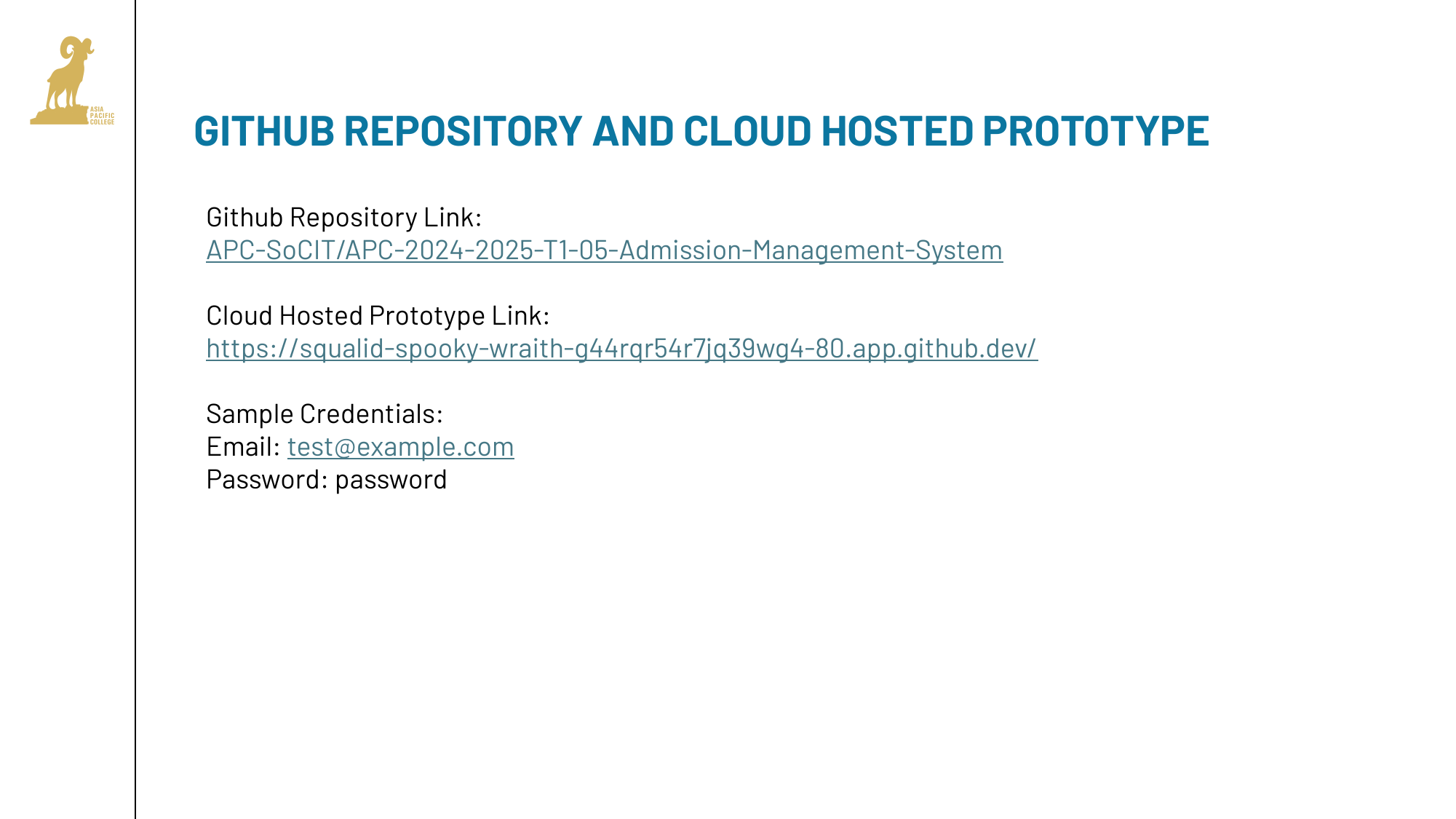

# Github repository and cloud hosted prototype
Github Repository Link:
APC-SoCIT/APC-2024-2025-T1-05-Admission-Management-System

Cloud Hosted Prototype Link:
https://squalid-spooky-wraith-g44rqr54r7jq39wg4-80.app.github.dev/

Sample Credentials:
Email: test@example.com
Password: password